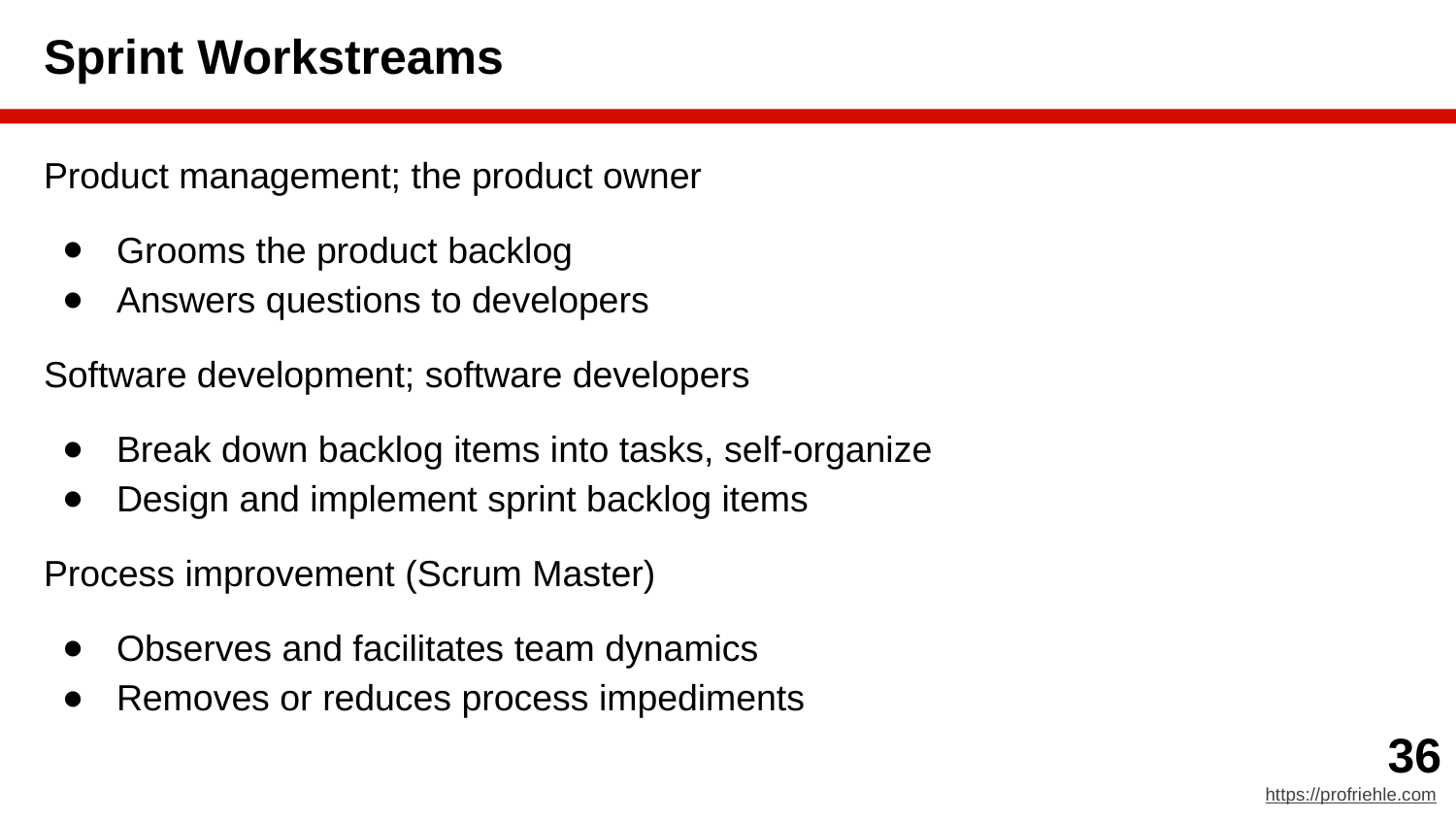

# Sprint Workstreams
Product management; the product owner
Grooms the product backlog
Answers questions to developers
Software development; software developers
Break down backlog items into tasks, self-organize
Design and implement sprint backlog items
Process improvement (Scrum Master)
Observes and facilitates team dynamics
Removes or reduces process impediments
36
https://profriehle.com